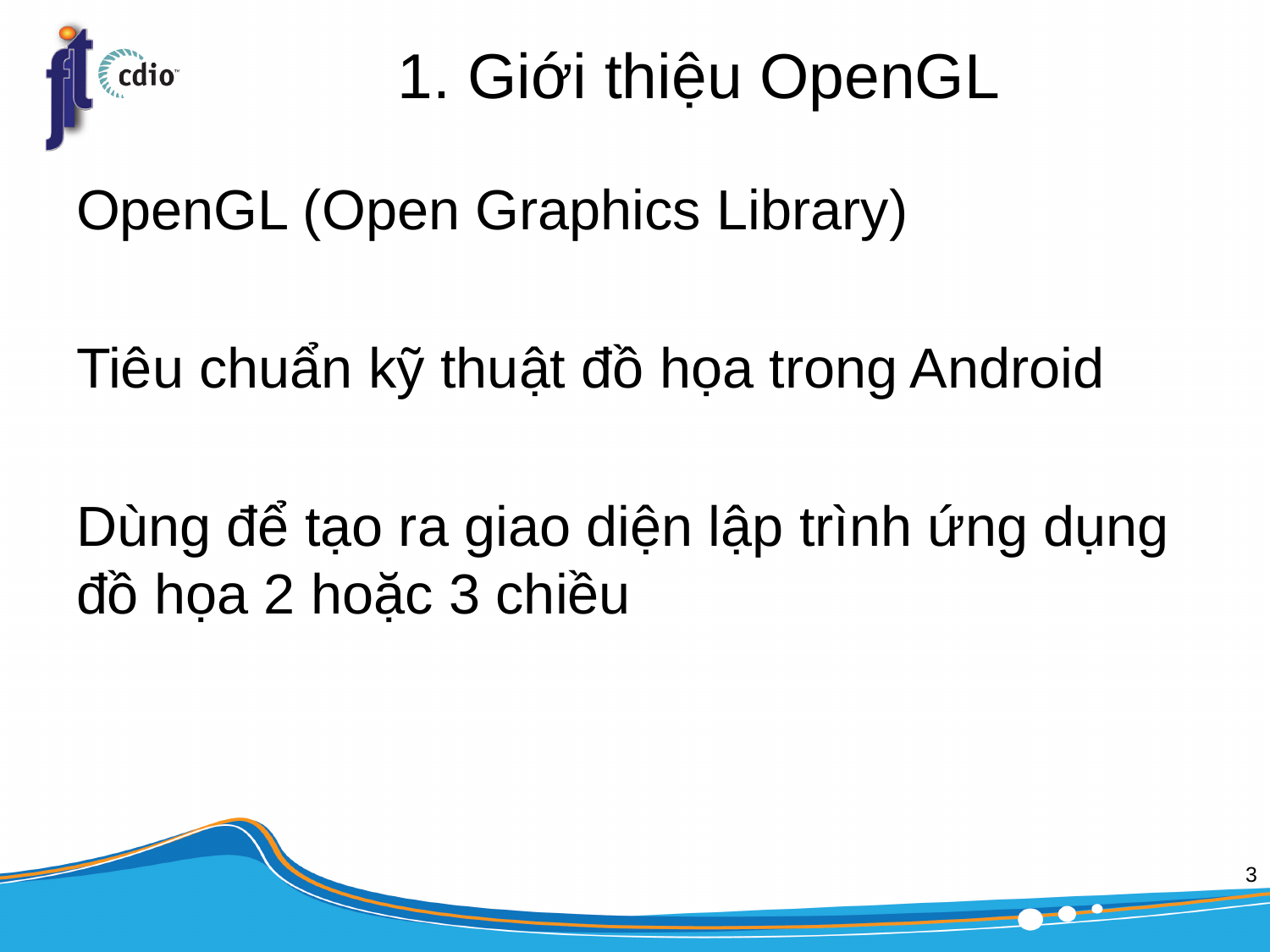

# 1. Giới thiệu OpenGL
OpenGL (Open Graphics Library)

Tiêu chuẩn kỹ thuật đồ họa trong Android

Dùng để tạo ra giao diện lập trình ứng dụng đồ họa 2 hoặc 3 chiều
3